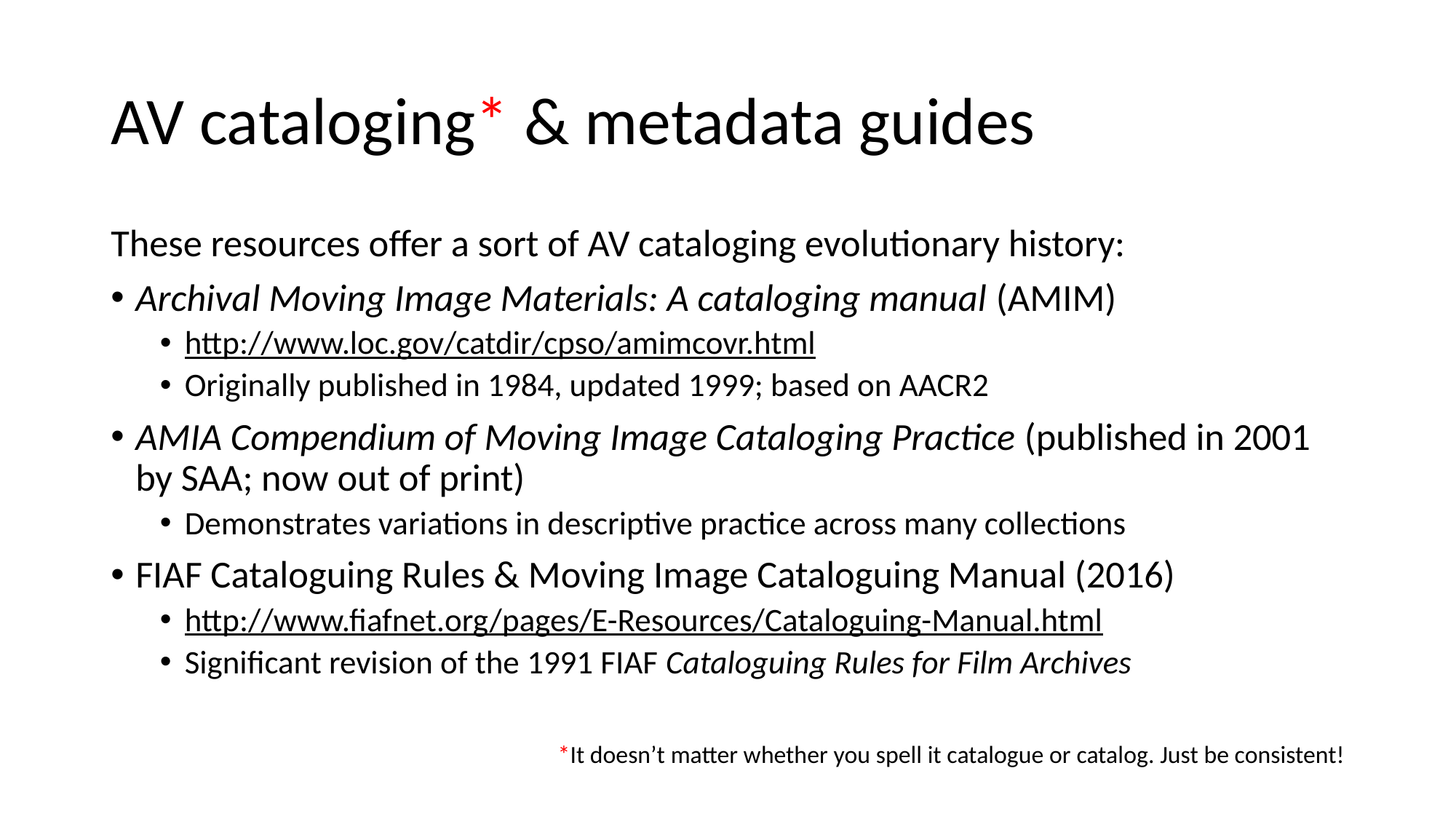

# AV cataloging* & metadata guides
These resources offer a sort of AV cataloging evolutionary history:
Archival Moving Image Materials: A cataloging manual (AMIM)
http://www.loc.gov/catdir/cpso/amimcovr.html
Originally published in 1984, updated 1999; based on AACR2
AMIA Compendium of Moving Image Cataloging Practice (published in 2001 by SAA; now out of print)
Demonstrates variations in descriptive practice across many collections
FIAF Cataloguing Rules & Moving Image Cataloguing Manual (2016)
http://www.fiafnet.org/pages/E-Resources/Cataloguing-Manual.html
Significant revision of the 1991 FIAF Cataloguing Rules for Film Archives

*It doesn’t matter whether you spell it catalogue or catalog. Just be consistent!